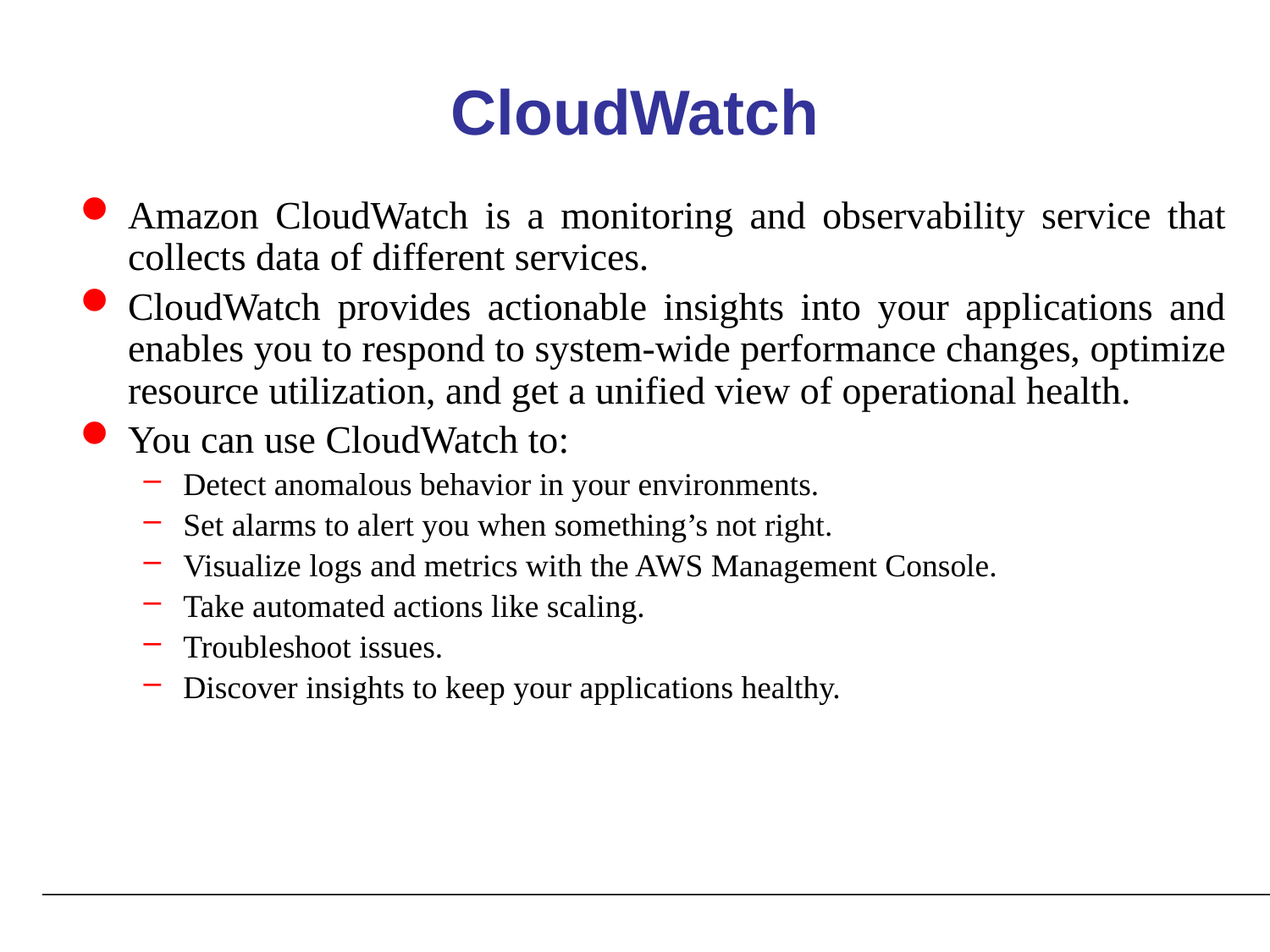

# CloudWatch
Amazon CloudWatch is a monitoring and observability service that collects data of different services.
CloudWatch provides actionable insights into your applications and enables you to respond to system-wide performance changes, optimize resource utilization, and get a unified view of operational health.
You can use CloudWatch to:
Detect anomalous behavior in your environments.
Set alarms to alert you when something’s not right.
Visualize logs and metrics with the AWS Management Console.
Take automated actions like scaling.
Troubleshoot issues.
Discover insights to keep your applications healthy.